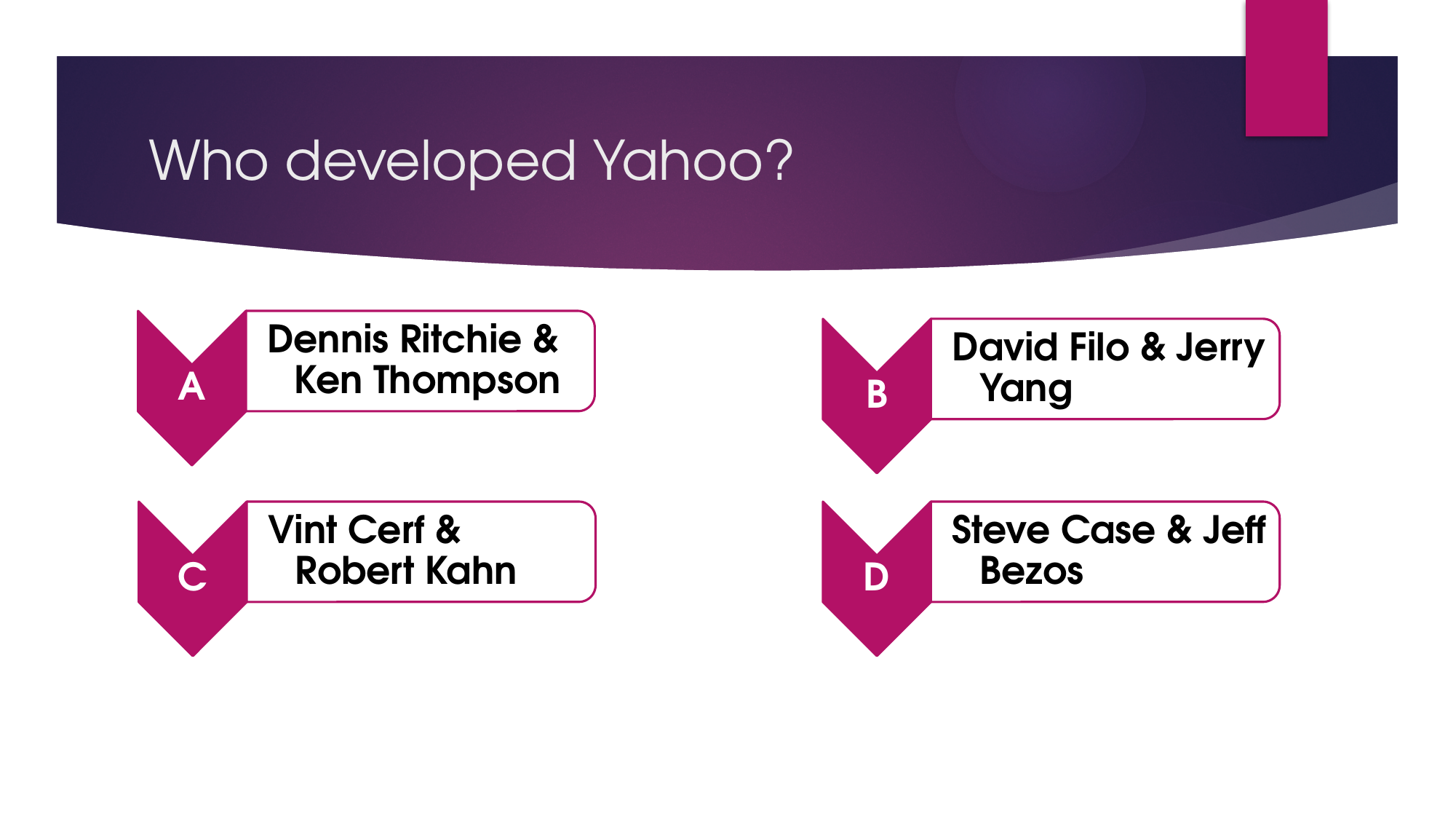

# Who developed Yahoo?
A
Dennis Ritchie & Ken Thompson
B
David Filo & Jerry Yang
C
Vint Cerf & Robert Kahn
D
Steve Case & Jeff Bezos